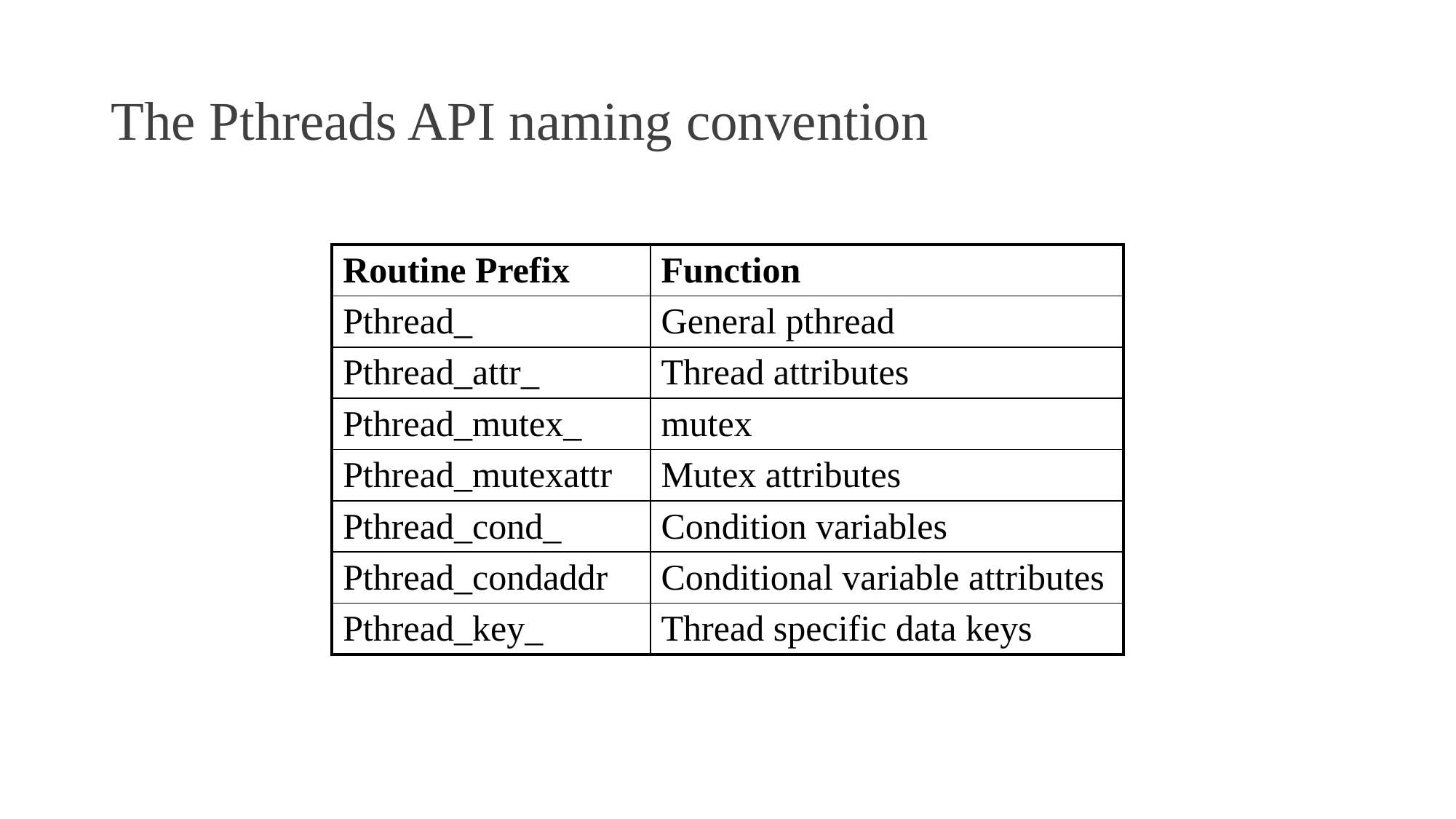

# The Pthreads API naming convention
| Routine Prefix | Function |
| --- | --- |
| Pthread\_ | General pthread |
| Pthread\_attr\_ | Thread attributes |
| Pthread\_mutex\_ | mutex |
| Pthread\_mutexattr | Mutex attributes |
| Pthread\_cond\_ | Condition variables |
| Pthread\_condaddr | Conditional variable attributes |
| Pthread\_key\_ | Thread specific data keys |